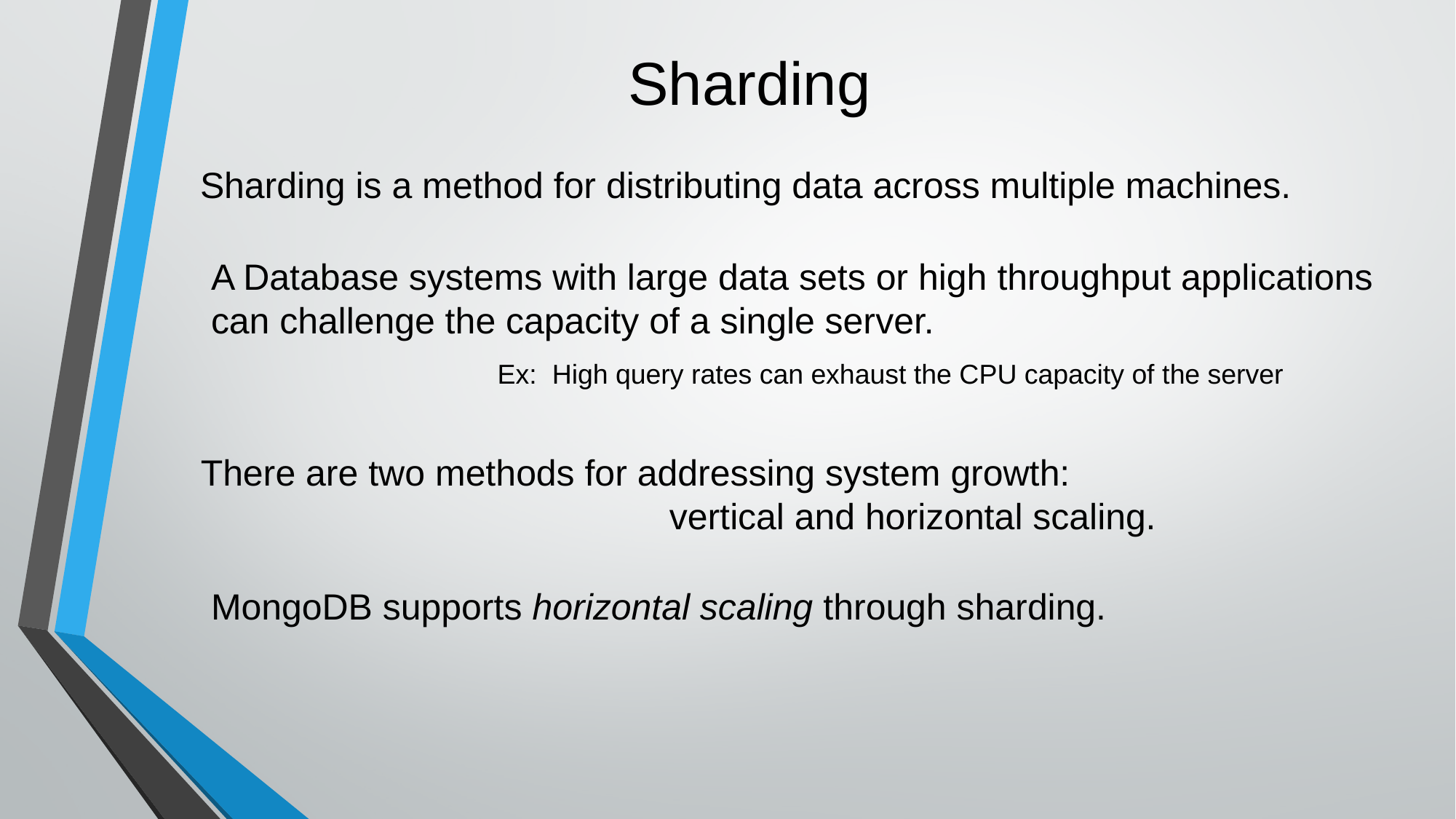

# Sharding
Sharding is a method for distributing data across multiple machines.
A Database systems with large data sets or high throughput applications can challenge the capacity of a single server.
Ex:  High query rates can exhaust the CPU capacity of the server
There are two methods for addressing system growth:
                                              vertical and horizontal scaling.
MongoDB supports horizontal scaling through sharding.